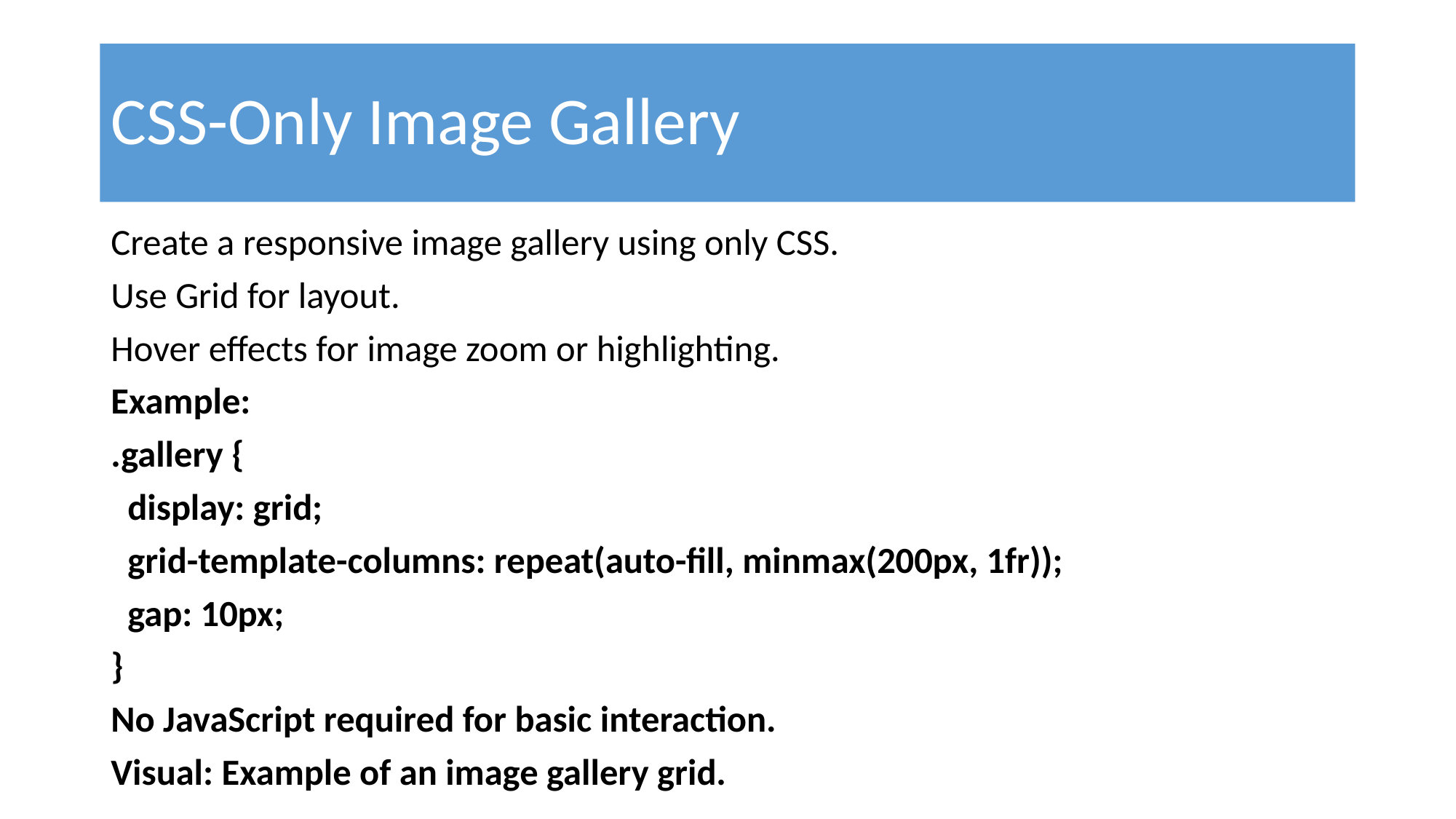

# CSS-Only Image Gallery
Create a responsive image gallery using only CSS.
Use Grid for layout.
Hover effects for image zoom or highlighting.
Example:
.gallery {
  display: grid;
  grid-template-columns: repeat(auto-fill, minmax(200px, 1fr));
  gap: 10px;
}
No JavaScript required for basic interaction.
Visual: Example of an image gallery grid.